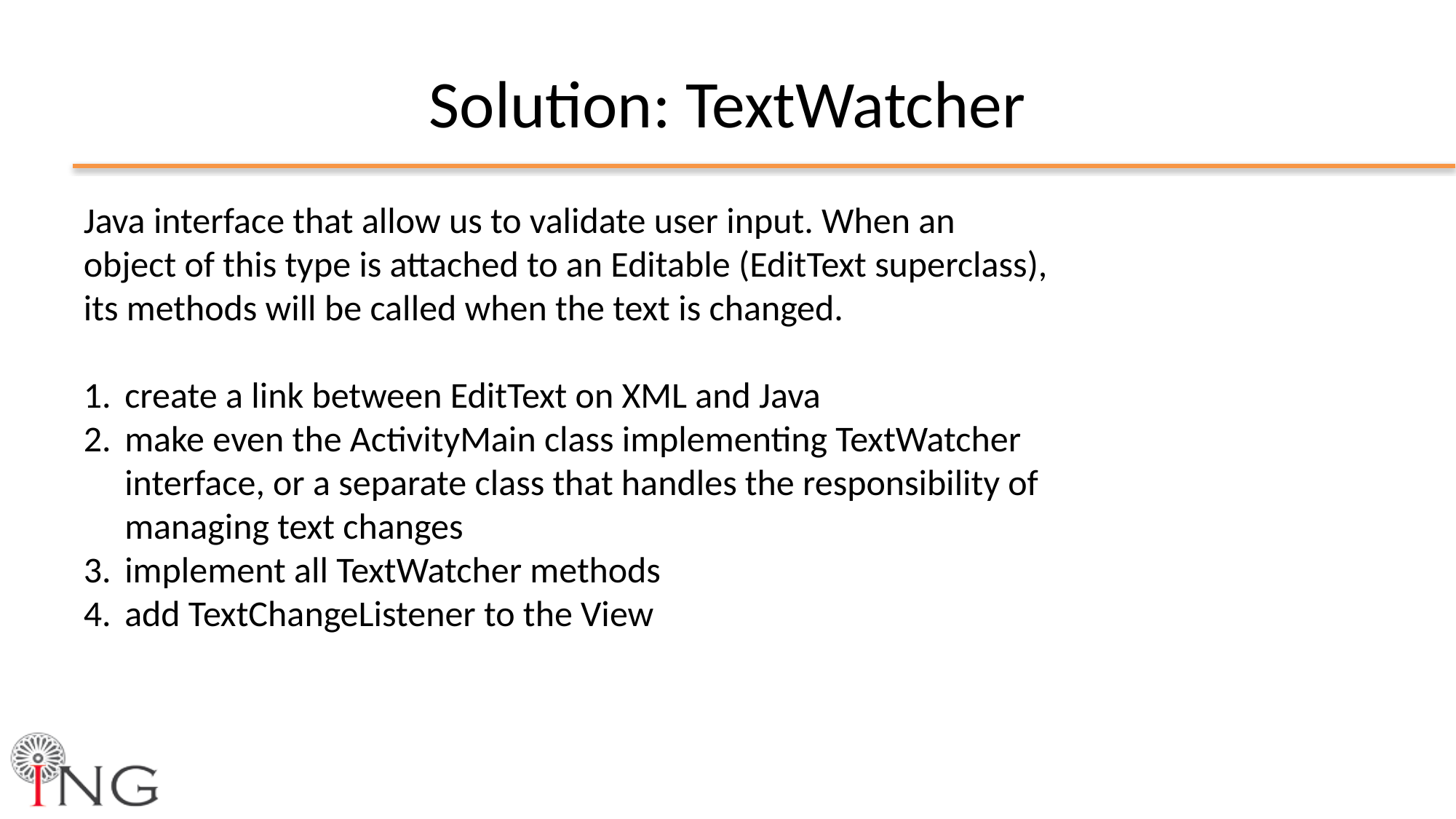

# Solution: TextWatcher
Java interface that allow us to validate user input. When an object of this type is attached to an Editable (EditText superclass), its methods will be called when the text is changed.

create a link between EditText on XML and Java
make even the ActivityMain class implementing TextWatcher interface, or a separate class that handles the responsibility of managing text changes
implement all TextWatcher methods
add TextChangeListener to the View